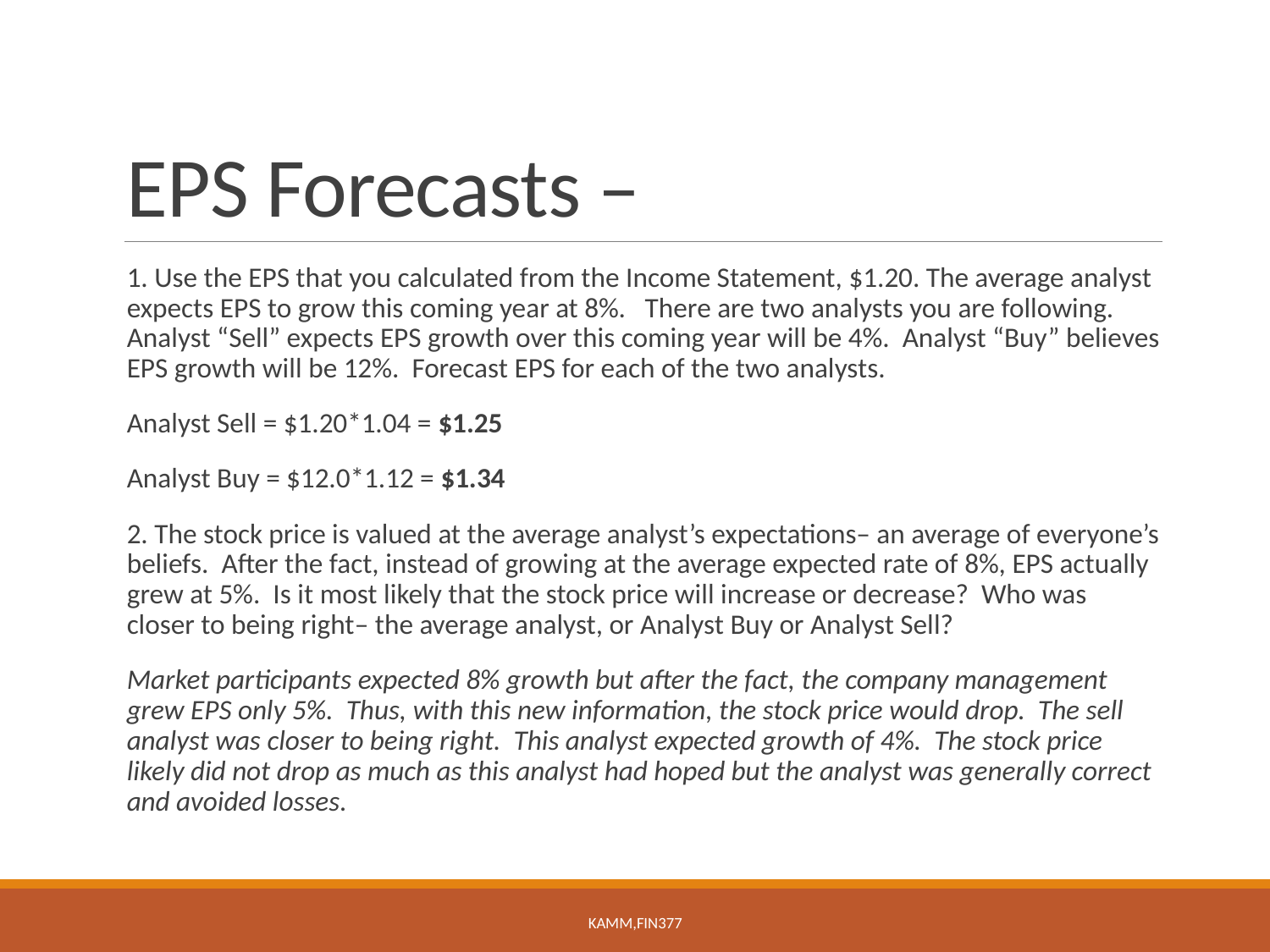

# EPS Forecasts –
1. Use the EPS that you calculated from the Income Statement, $1.20. The average analyst expects EPS to grow this coming year at 8%.   There are two analysts you are following.  Analyst “Sell” expects EPS growth over this coming year will be 4%.  Analyst “Buy” believes EPS growth will be 12%.  Forecast EPS for each of the two analysts.
Analyst Sell = $1.20*1.04 = $1.25
Analyst Buy = $12.0*1.12 = $1.34
2. The stock price is valued at the average analyst’s expectations– an average of everyone’s beliefs.  After the fact, instead of growing at the average expected rate of 8%, EPS actually grew at 5%.  Is it most likely that the stock price will increase or decrease?  Who was closer to being right– the average analyst, or Analyst Buy or Analyst Sell?
Market participants expected 8% growth but after the fact, the company management grew EPS only 5%.  Thus, with this new information, the stock price would drop.  The sell analyst was closer to being right.  This analyst expected growth of 4%.  The stock price likely did not drop as much as this analyst had hoped but the analyst was generally correct and avoided losses.
KAMM,FIN377